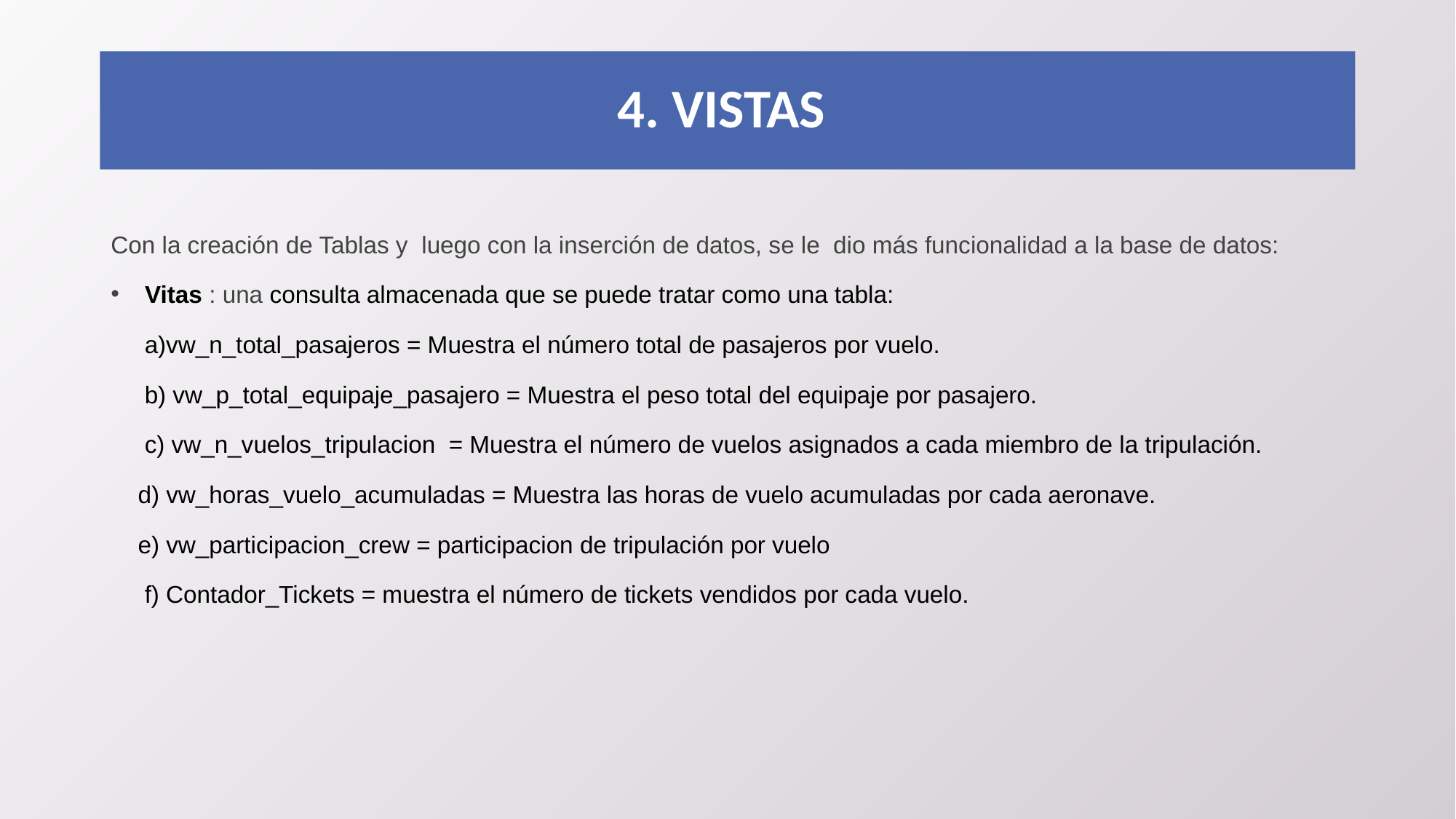

# 4. vistas
Con la creación de Tablas y  luego con la inserción de datos, se le  dio más funcionalidad a la base de datos:
 Vitas : una consulta almacenada que se puede tratar como una tabla:
     a)vw_n_total_pasajeros = Muestra el número total de pasajeros por vuelo.
     b) vw_p_total_equipaje_pasajero = Muestra el peso total del equipaje por pasajero.
     c) vw_n_vuelos_tripulacion  = Muestra el número de vuelos asignados a cada miembro de la tripulación.
    d) vw_horas_vuelo_acumuladas = Muestra las horas de vuelo acumuladas por cada aeronave.
    e) vw_participacion_crew = participacion de tripulación por vuelo
     f) Contador_Tickets = muestra el número de tickets vendidos por cada vuelo.